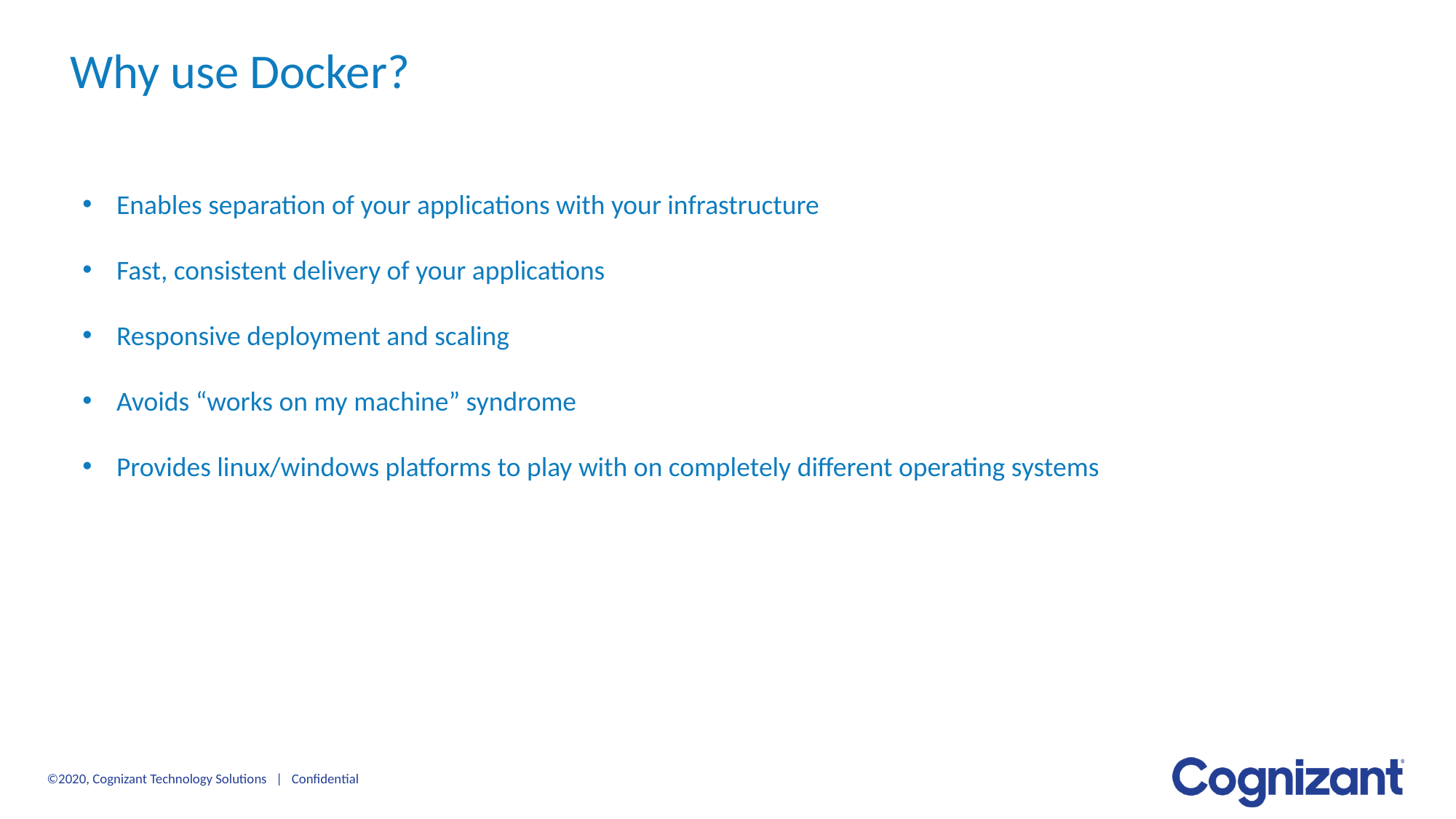

Why use Docker?
Enables separation of your applications with your infrastructure
Fast, consistent delivery of your applications
Responsive deployment and scaling
Avoids “works on my machine” syndrome
Provides linux/windows platforms to play with on completely different operating systems